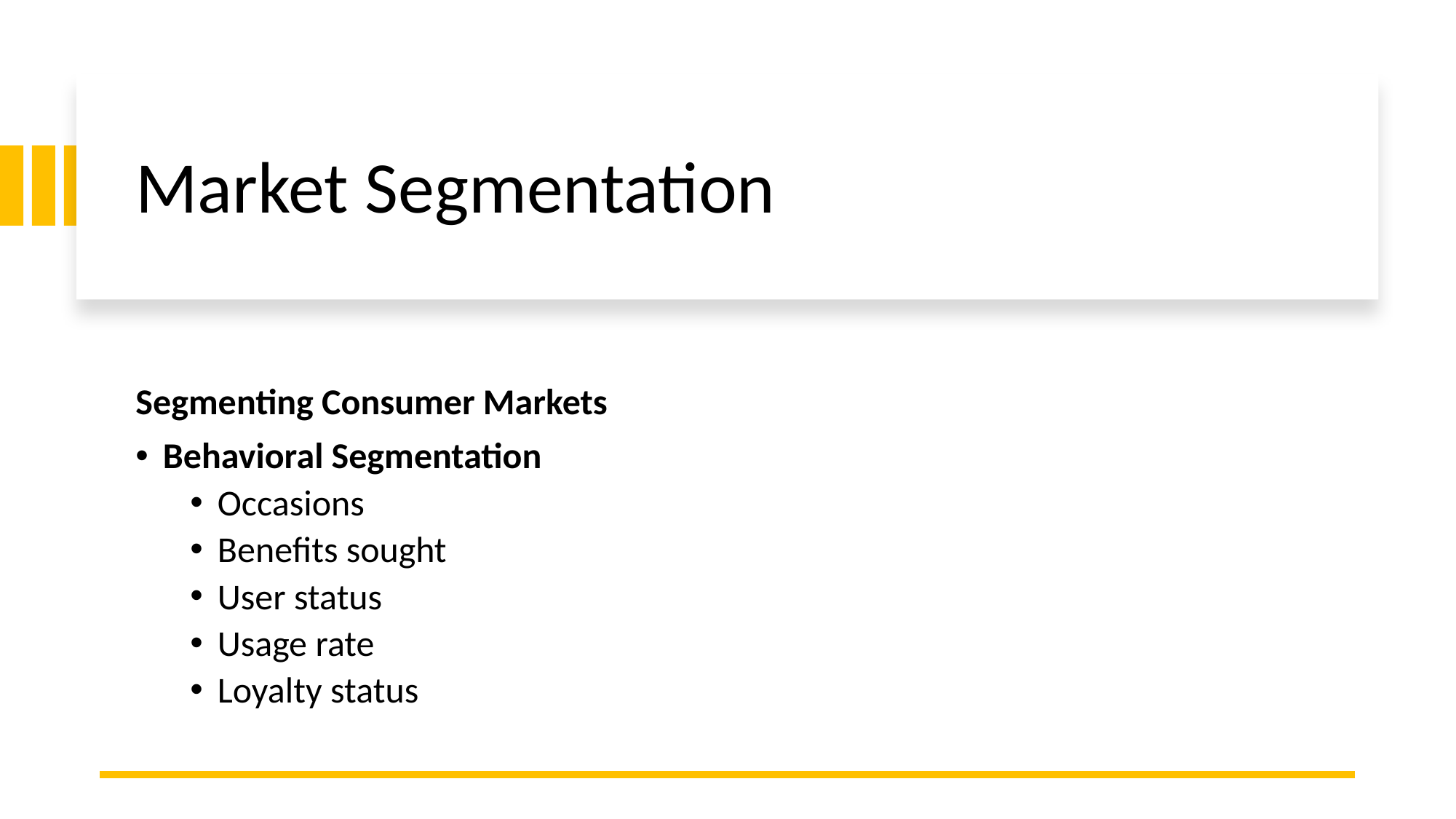

# Market Segmentation

Segmenting Consumer Markets
Behavioral Segmentation
Occasions
Benefits sought
User status
Usage rate
Loyalty status